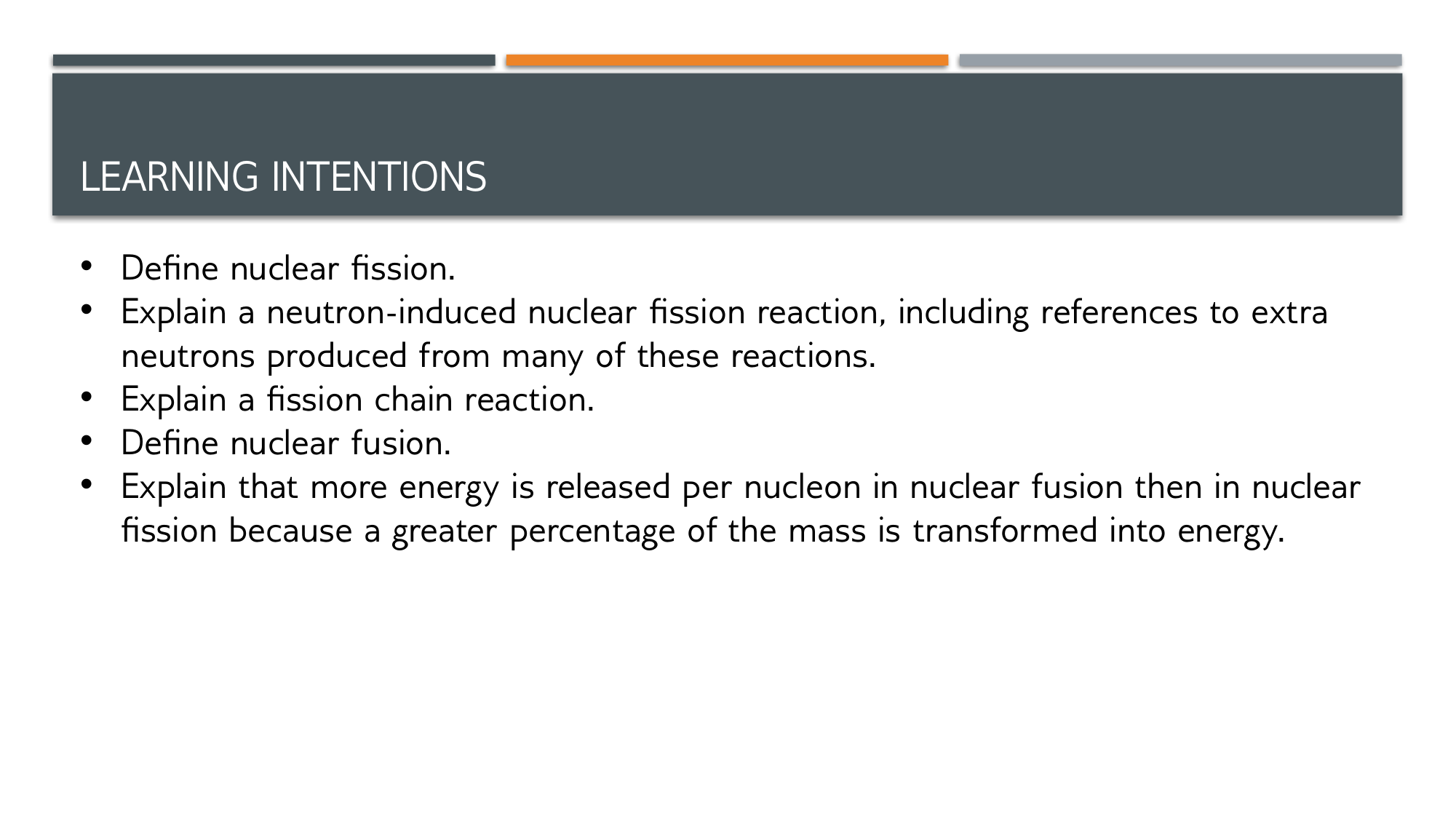

# Learning Intentions
Define nuclear fission.
Explain a neutron-induced nuclear fission reaction, including references to extra neutrons produced from many of these reactions.
Explain a fission chain reaction.
Define nuclear fusion.
Explain that more energy is released per nucleon in nuclear fusion then in nuclear fission because a greater percentage of the mass is transformed into energy.